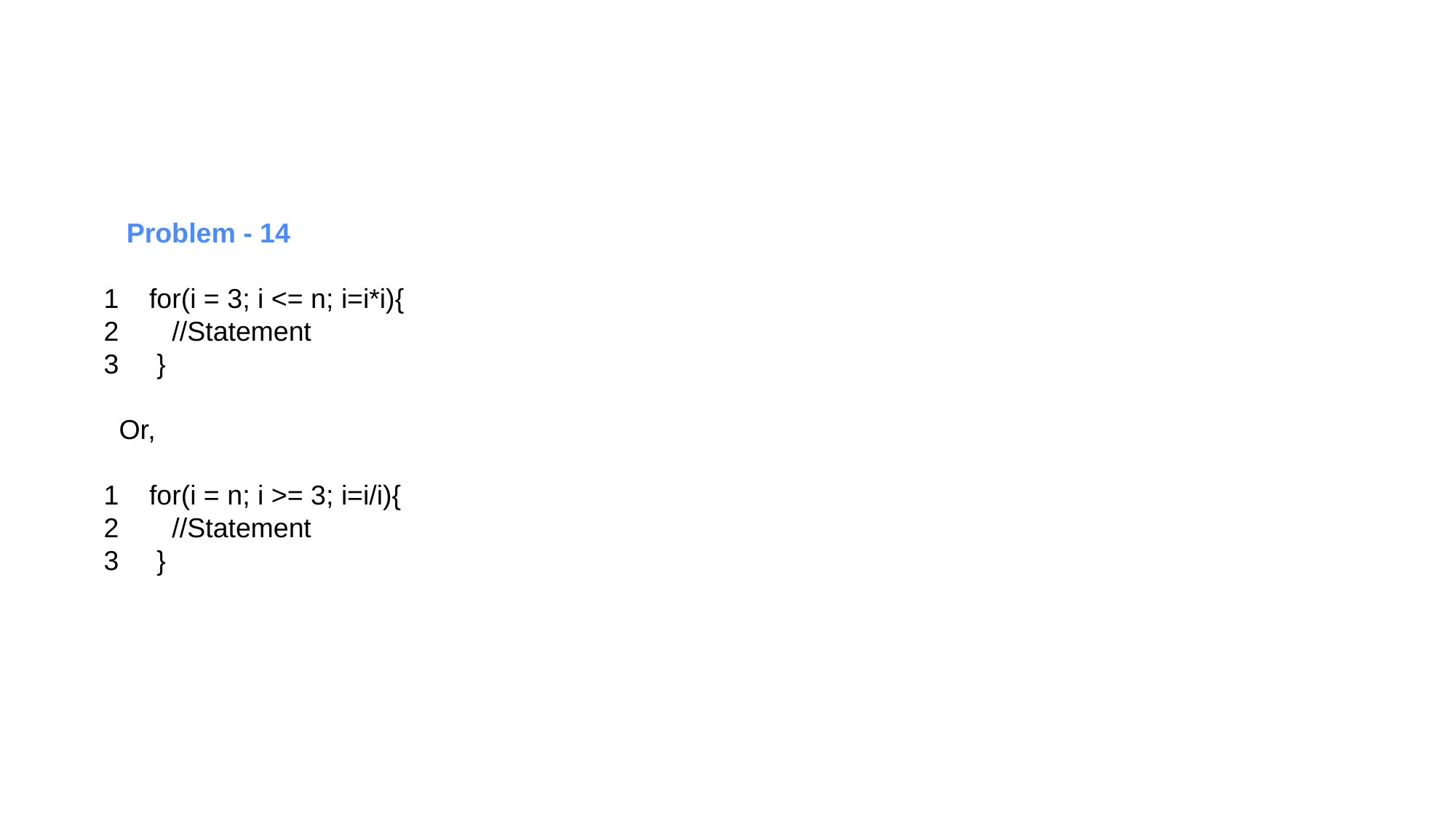

Problem - 14

1    for(i = 3; i <= n; i=i*i){
2       //Statement
3     }

  Or,

1    for(i = n; i >= 3; i=i/i){
2       //Statement
3     }